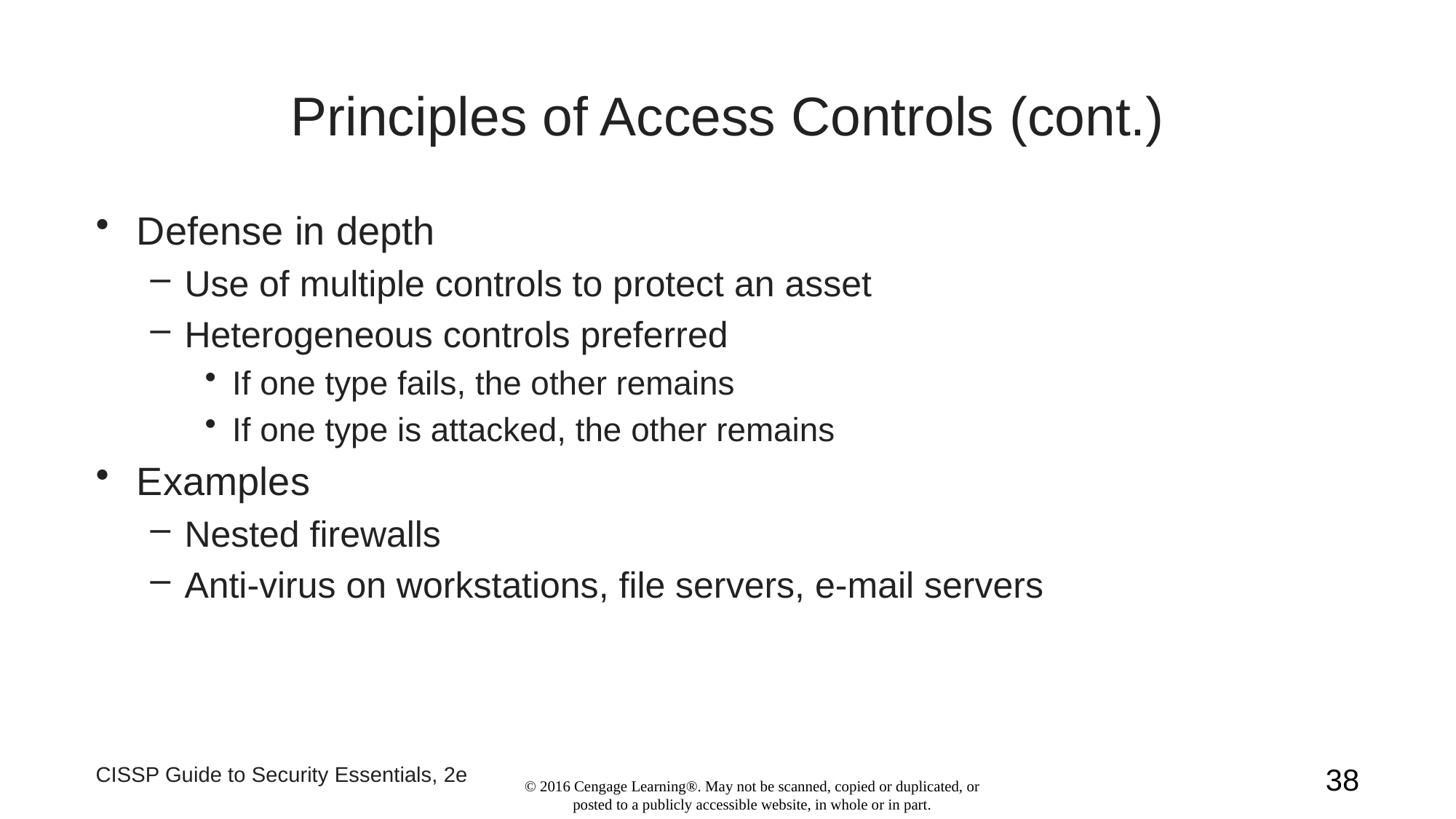

# Principles of Access Controls (cont.)
Defense in depth
Use of multiple controls to protect an asset
Heterogeneous controls preferred
If one type fails, the other remains
If one type is attacked, the other remains
Examples
Nested firewalls
Anti-virus on workstations, file servers, e-mail servers
CISSP Guide to Security Essentials, 2e
38
© 2016 Cengage Learning®. May not be scanned, copied or duplicated, or posted to a publicly accessible website, in whole or in part.